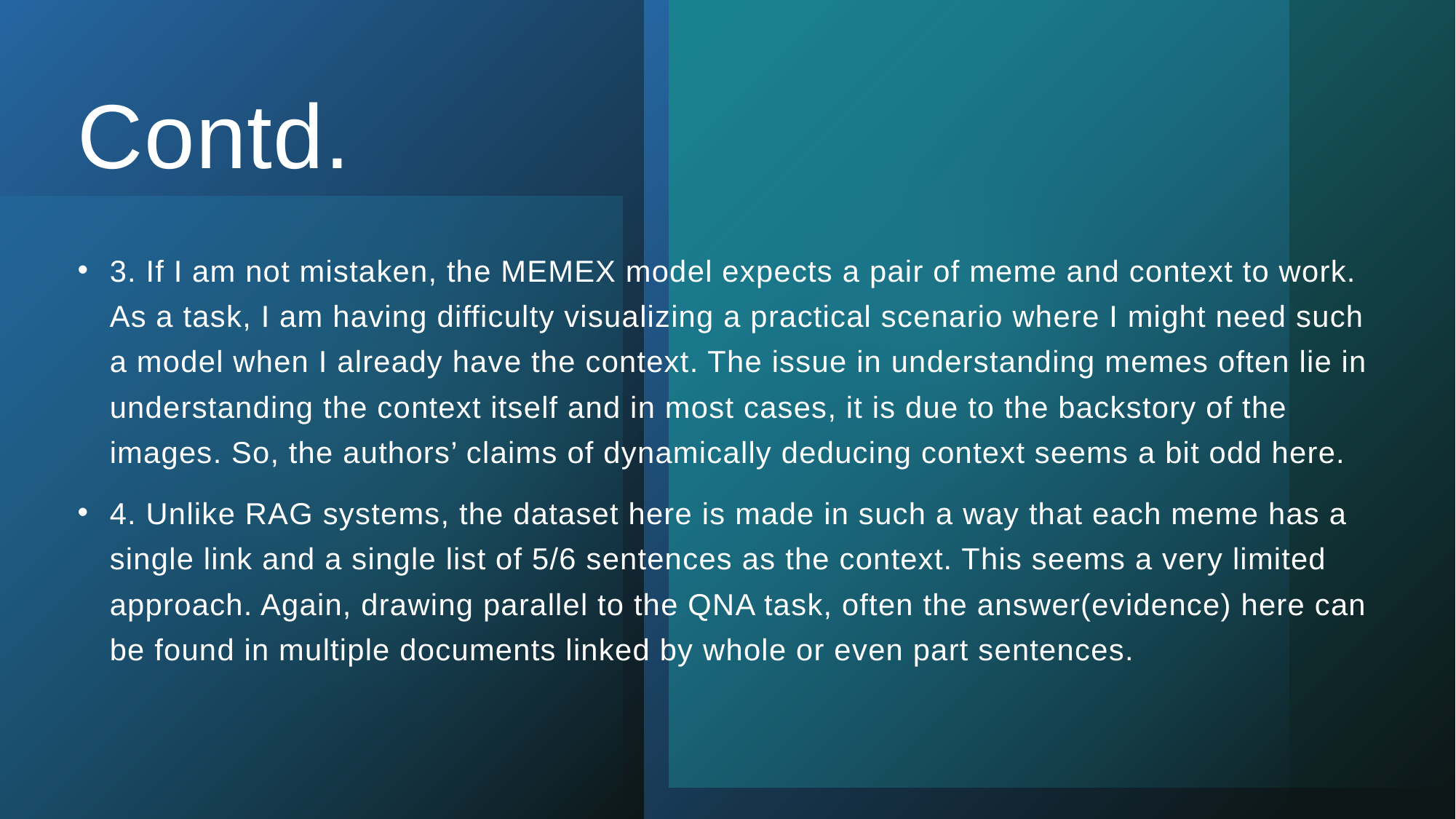

# Contd.
3. If I am not mistaken, the MEMEX model expects a pair of meme and context to work. As a task, I am having difficulty visualizing a practical scenario where I might need such a model when I already have the context. The issue in understanding memes often lie in understanding the context itself and in most cases, it is due to the backstory of the images. So, the authors’ claims of dynamically deducing context seems a bit odd here.
4. Unlike RAG systems, the dataset here is made in such a way that each meme has a single link and a single list of 5/6 sentences as the context. This seems a very limited approach. Again, drawing parallel to the QNA task, often the answer(evidence) here can be found in multiple documents linked by whole or even part sentences.